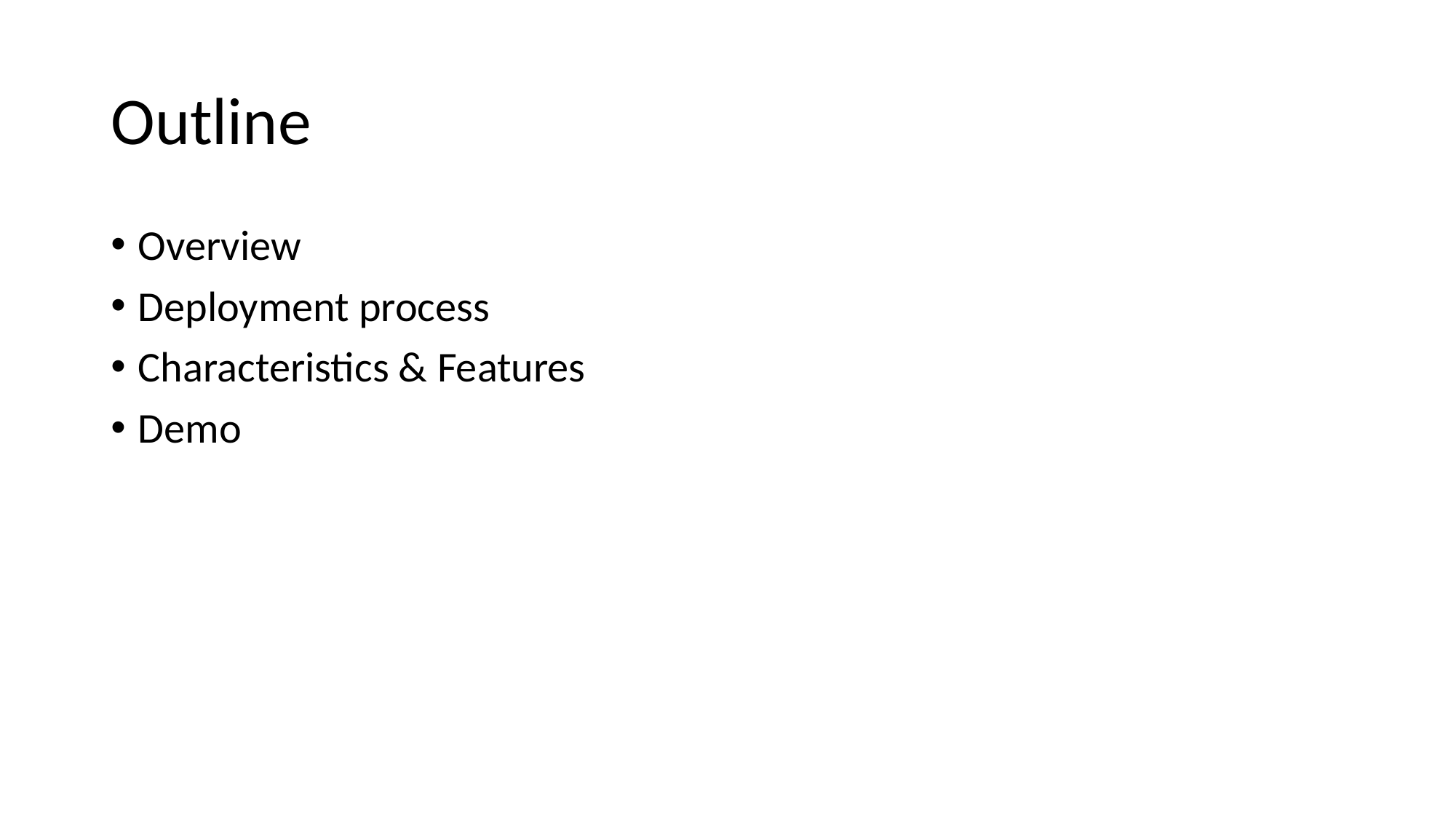

# Outline
Overview
Deployment process
Characteristics & Features
Demo